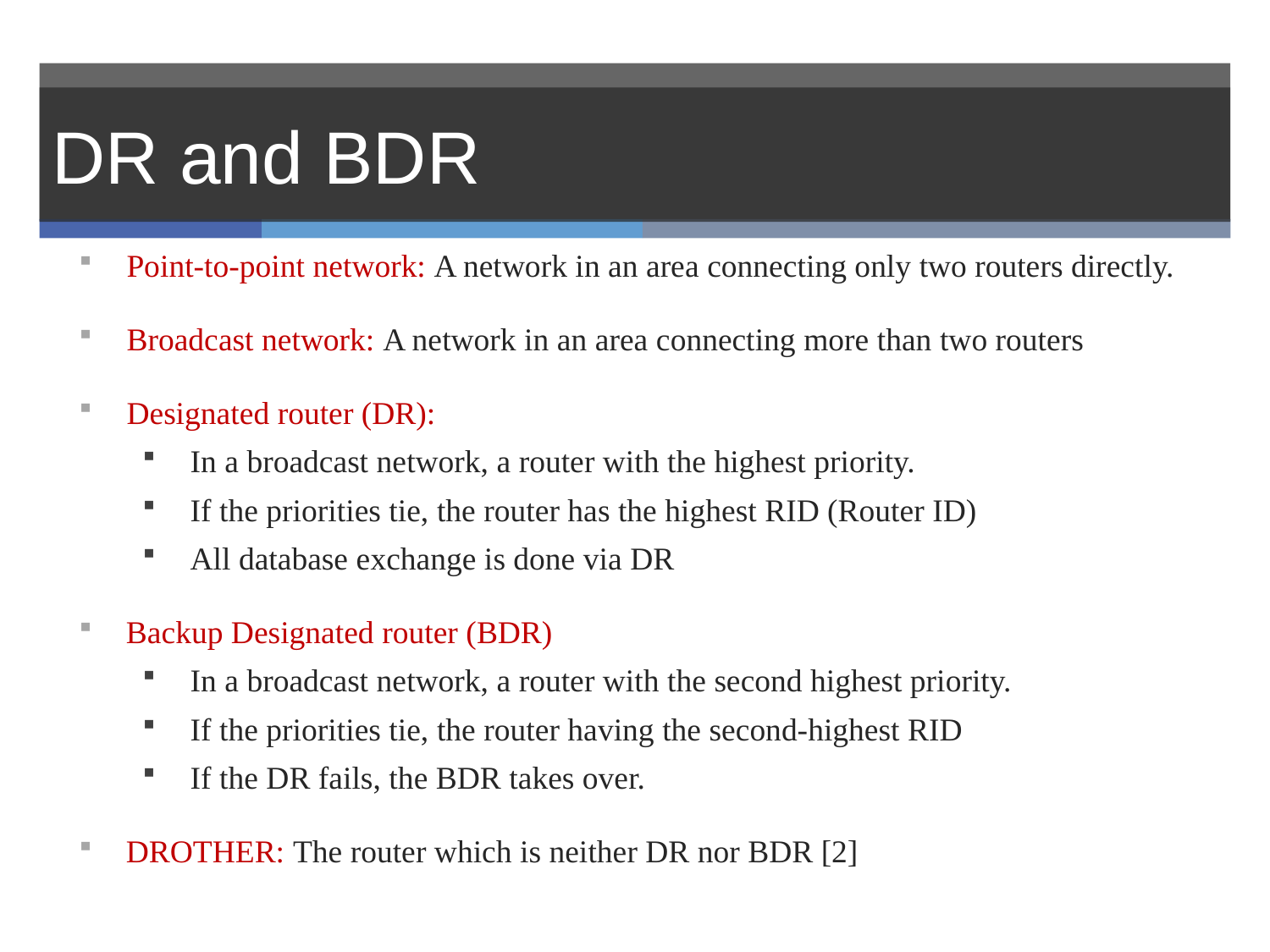

# DR and BDR
Point-to-point network: A network in an area connecting only two routers directly.
Broadcast network: A network in an area connecting more than two routers
Designated router (DR):
In a broadcast network, a router with the highest priority.
If the priorities tie, the router has the highest RID (Router ID)
All database exchange is done via DR
Backup Designated router (BDR)
In a broadcast network, a router with the second highest priority.
If the priorities tie, the router having the second-highest RID
If the DR fails, the BDR takes over.
DROTHER: The router which is neither DR nor BDR [2]